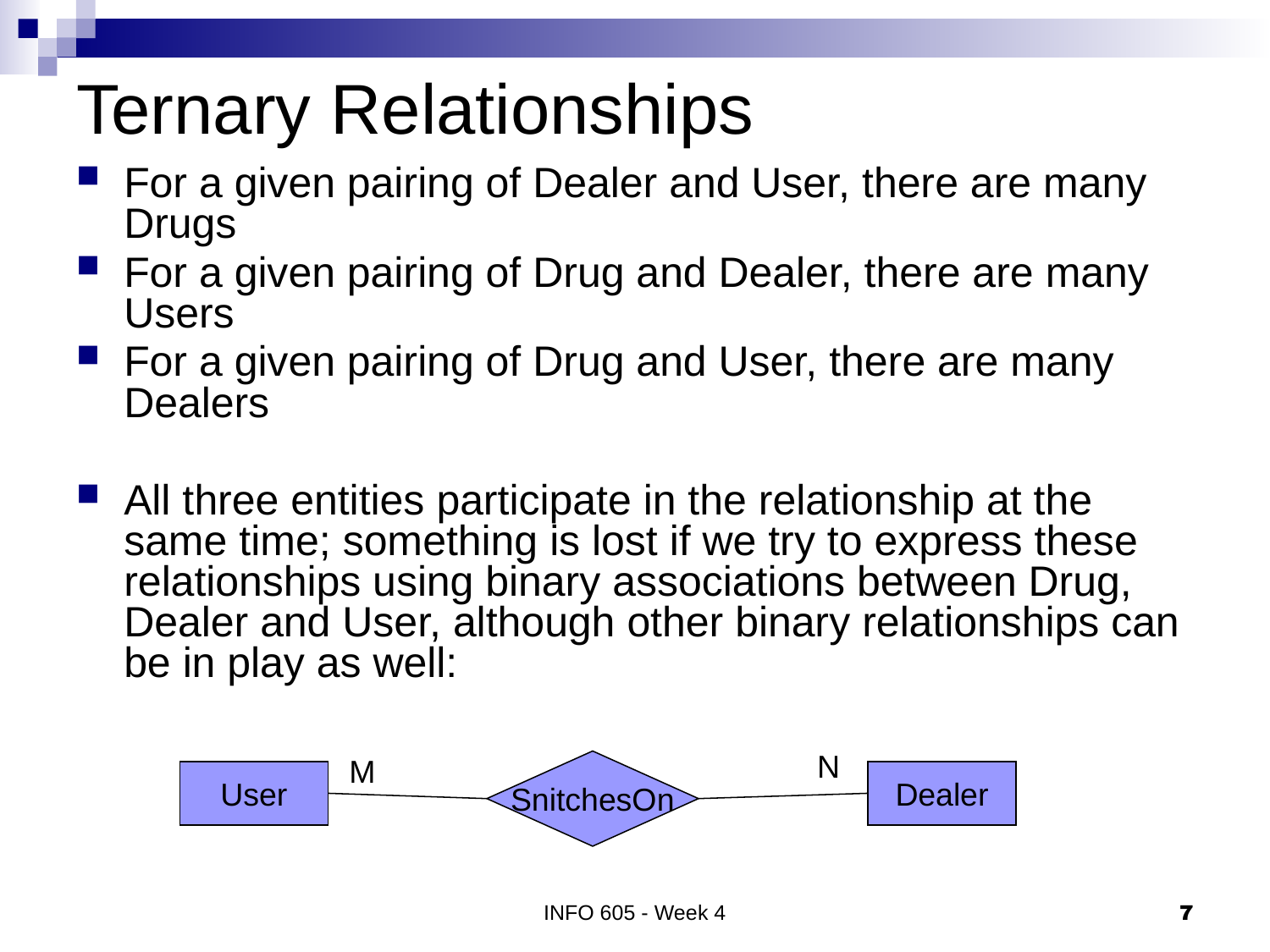

# Ternary Relationships
For a given pairing of Dealer and User, there are many Drugs
For a given pairing of Drug and Dealer, there are many Users
For a given pairing of Drug and User, there are many Dealers

All three entities participate in the relationship at the same time; something is lost if we try to express these relationships using binary associations between Drug, Dealer and User, although other binary relationships can be in play as well:

N
M
SnitchesOn
User
Dealer
INFO 605 - Week 4
7